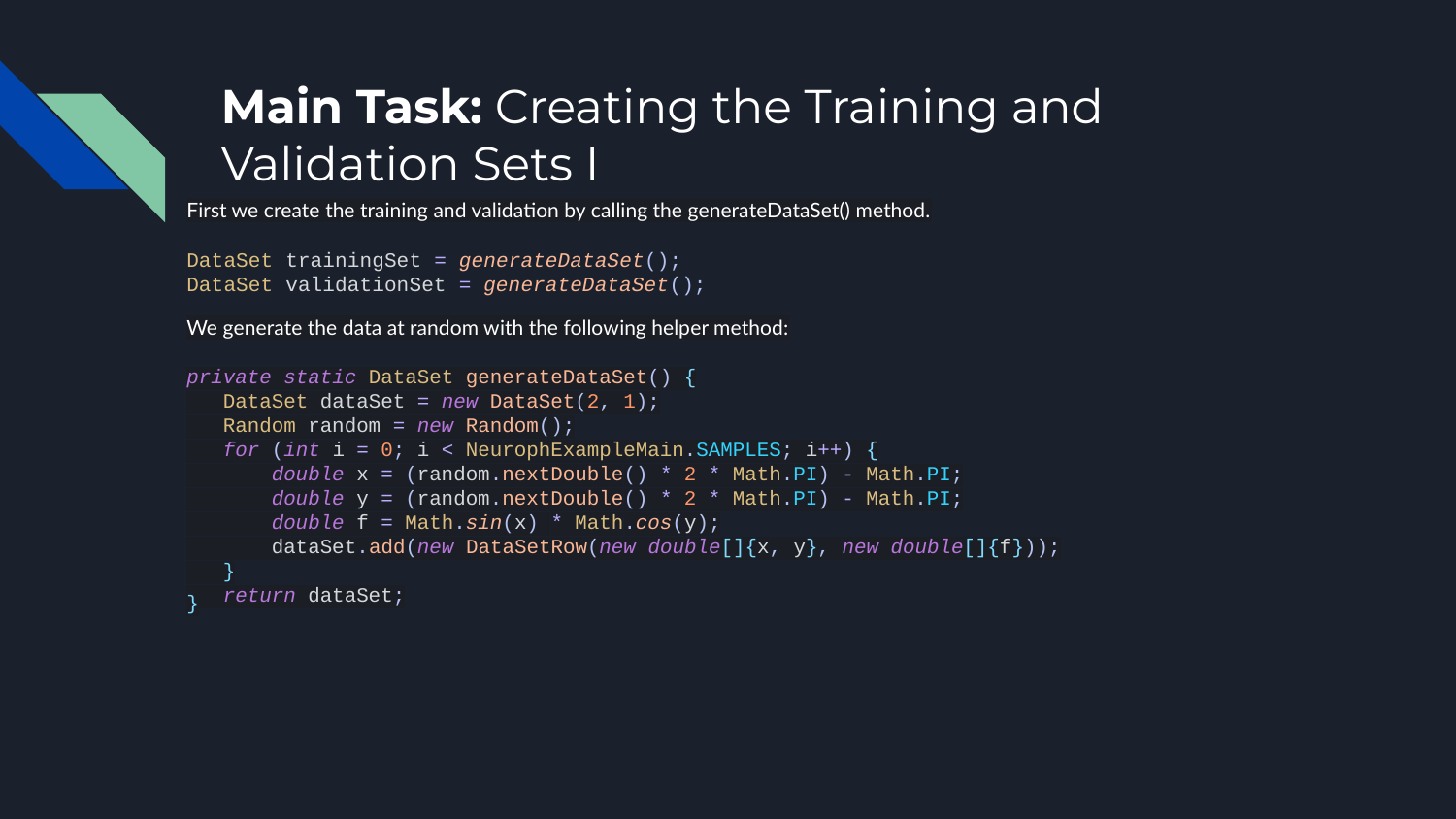

# Main Task: Creating the Training and Validation Sets I
First we create the training and validation by calling the generateDataSet() method.
DataSet trainingSet = generateDataSet();
DataSet validationSet = generateDataSet();
We generate the data at random with the following helper method:
private static DataSet generateDataSet() {
   DataSet dataSet = new DataSet(2, 1);
   Random random = new Random();
   for (int i = 0; i < NeurophExampleMain.SAMPLES; i++) {
       double x = (random.nextDouble() * 2 * Math.PI) - Math.PI;
       double y = (random.nextDouble() * 2 * Math.PI) - Math.PI;
       double f = Math.sin(x) * Math.cos(y);
       dataSet.add(new DataSetRow(new double[]{x, y}, new double[]{f}));
   }
   return dataSet;
}